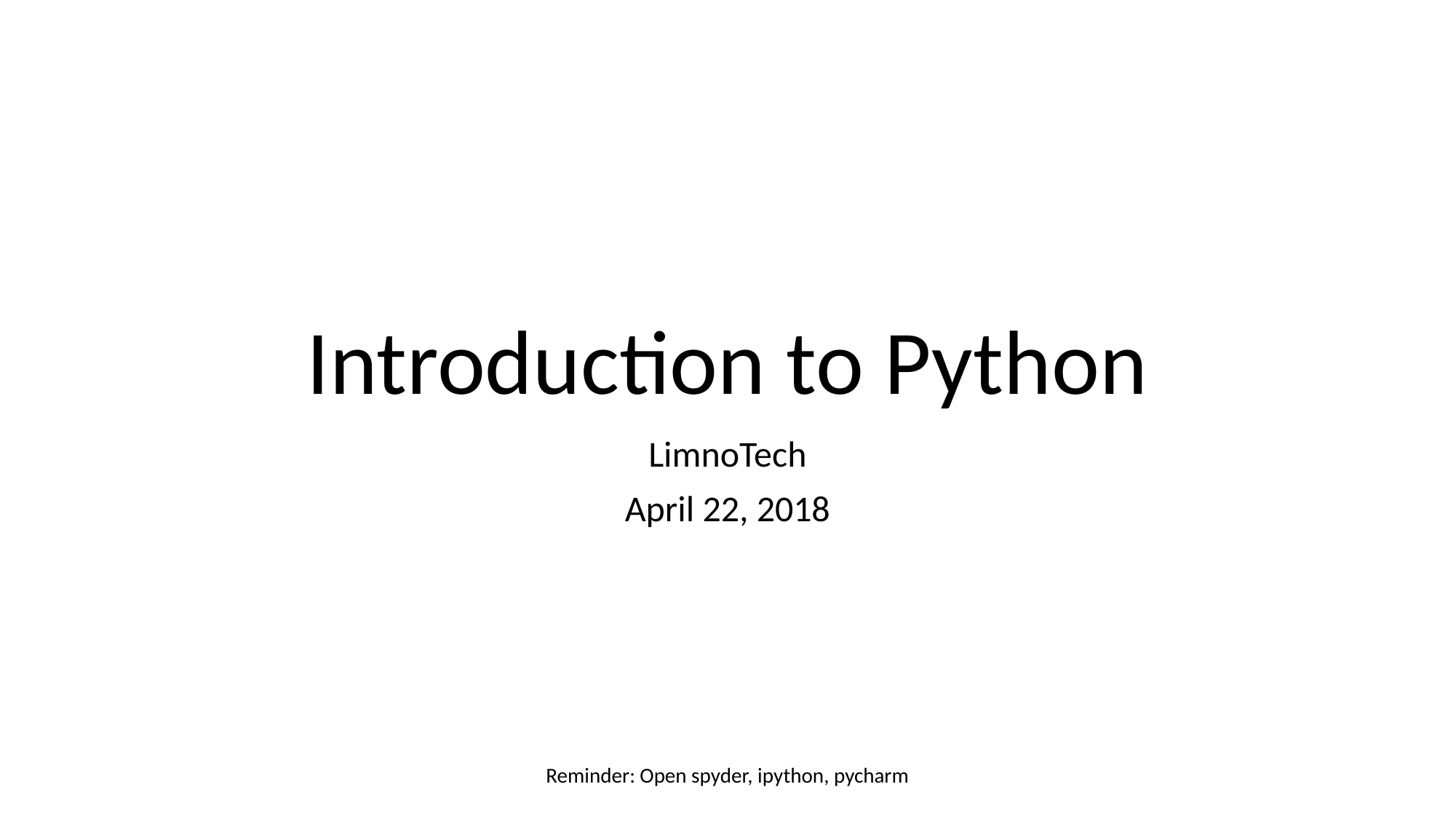

# Introduction to Python
LimnoTech
April 22, 2018
Reminder: Open spyder, ipython, pycharm